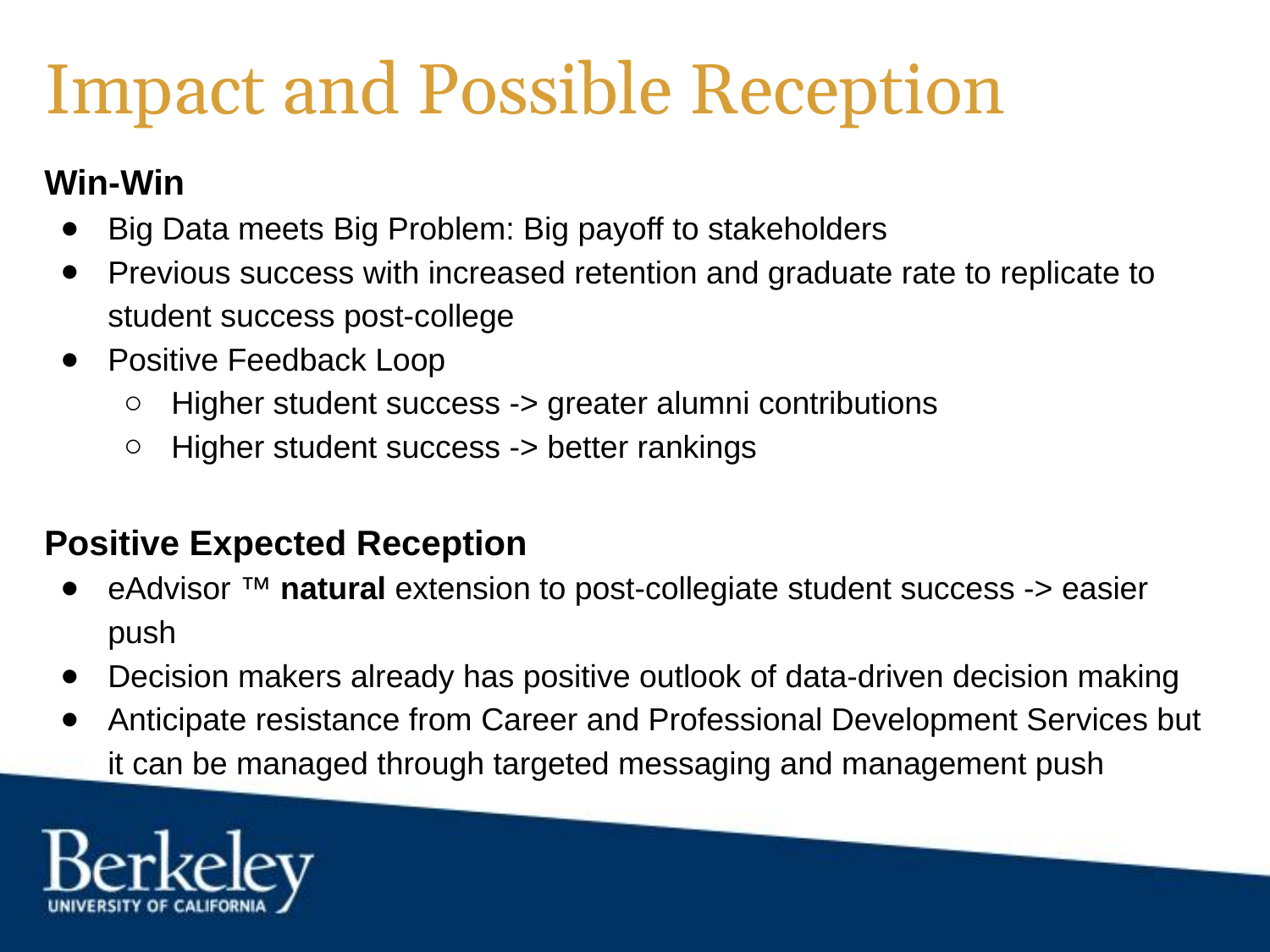

# Impact and Possible Reception
Win-Win
Big Data meets Big Problem: Big payoff to stakeholders
Previous success with increased retention and graduate rate to replicate to student success post-college
Positive Feedback Loop
Higher student success -> greater alumni contributions
Higher student success -> better rankings

Positive Expected Reception
eAdvisor ™ natural extension to post-collegiate student success -> easier push
Decision makers already has positive outlook of data-driven decision making
Anticipate resistance from Career and Professional Development Services but it can be managed through targeted messaging and management push